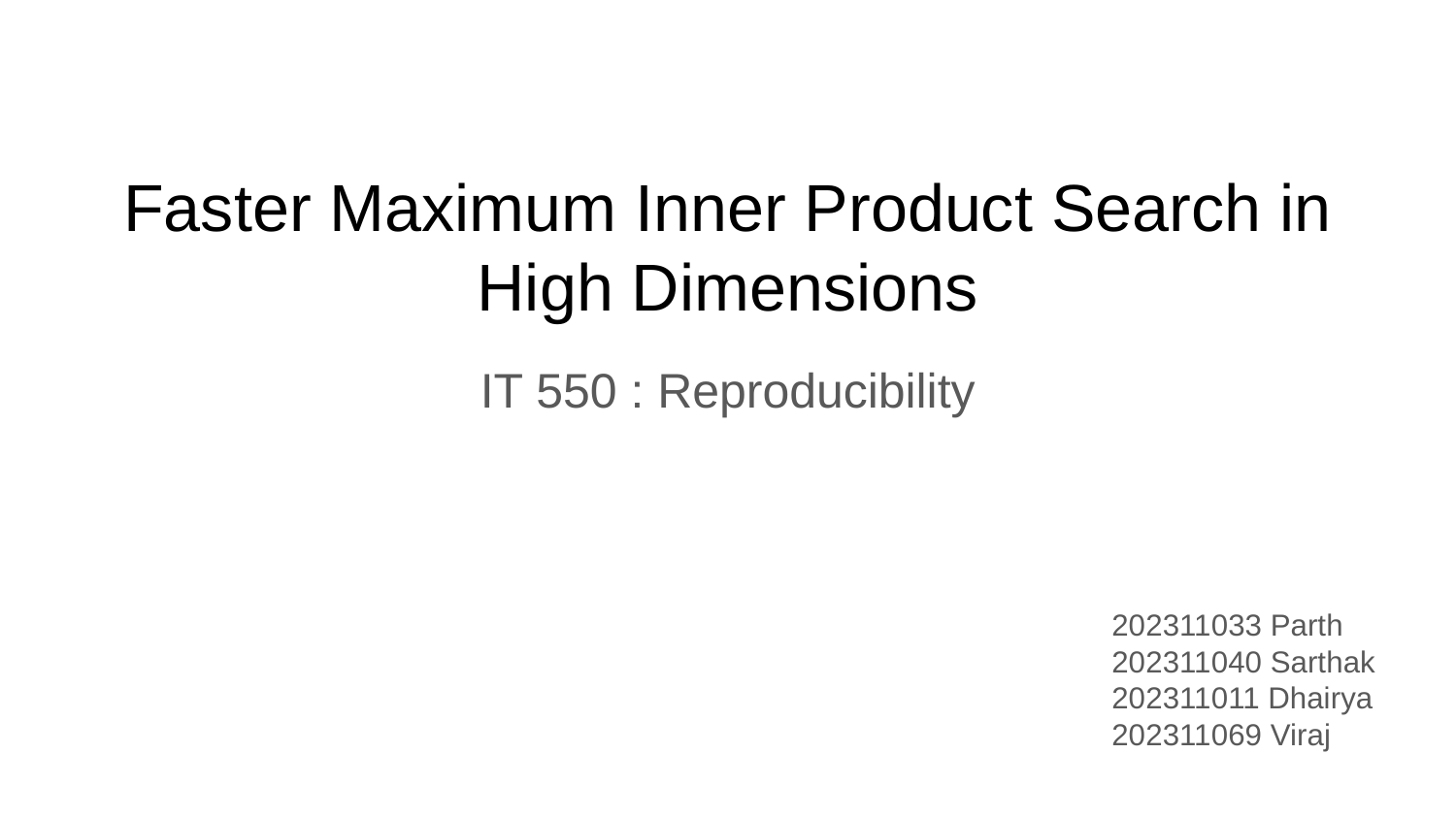

# Faster Maximum Inner Product Search in High Dimensions
IT 550 : Reproducibility
202311033 Parth
202311040 Sarthak
202311011 Dhairya
202311069 Viraj